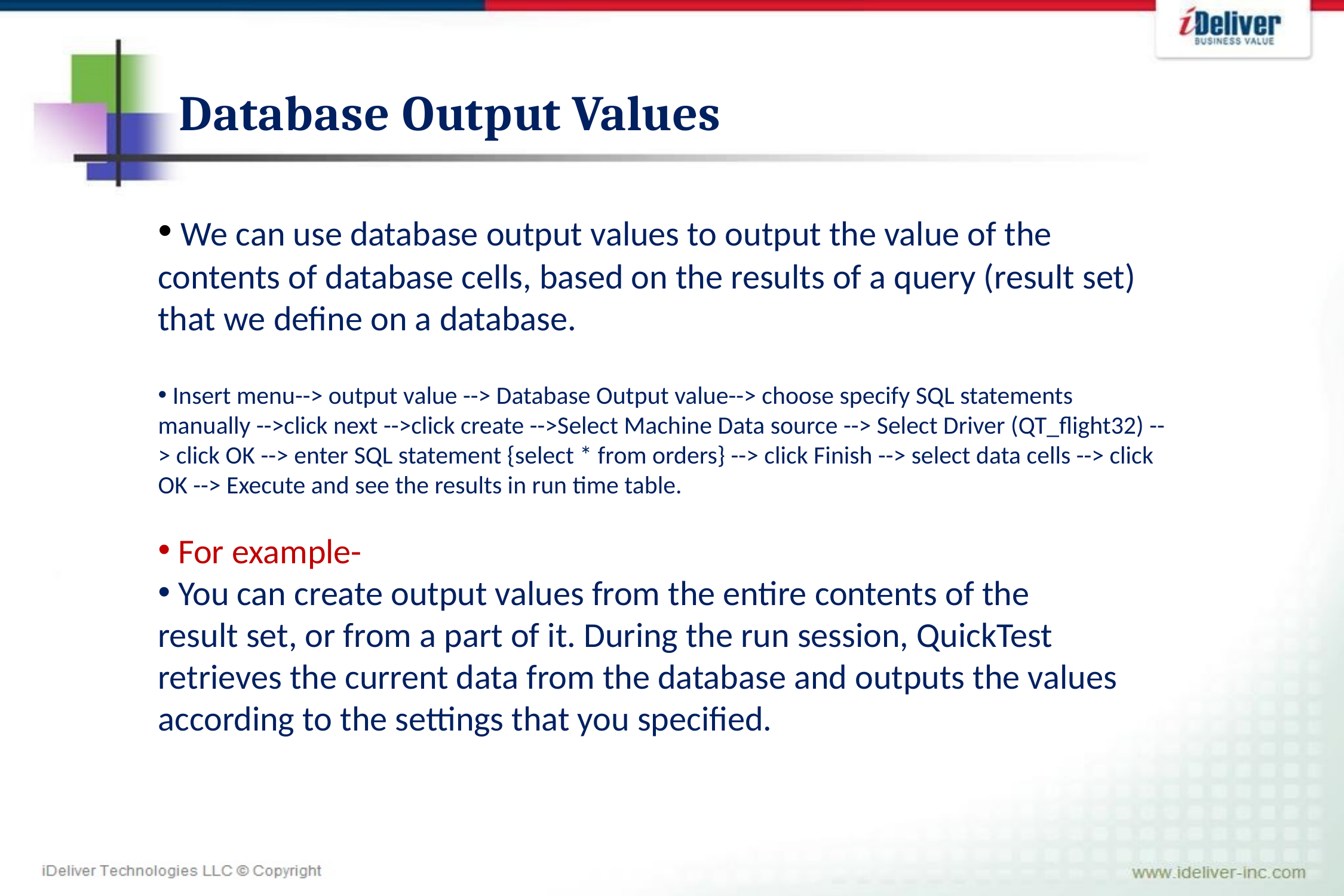

# Database Output Values
 We can use database output values to output the value of the contents of database cells, based on the results of a query (result set) that we define on a database.

 Insert menu--> output value --> Database Output value--> choose specify SQL statements manually -->click next -->click create -->Select Machine Data source --> Select Driver (QT_flight32) --> click OK --> enter SQL statement {select * from orders} --> click Finish --> select data cells --> click OK --> Execute and see the results in run time table.

 For example-
 You can create output values from the entire contents of the
result set, or from a part of it. During the run session, QuickTest retrieves the current data from the database and outputs the values according to the settings that you specified.